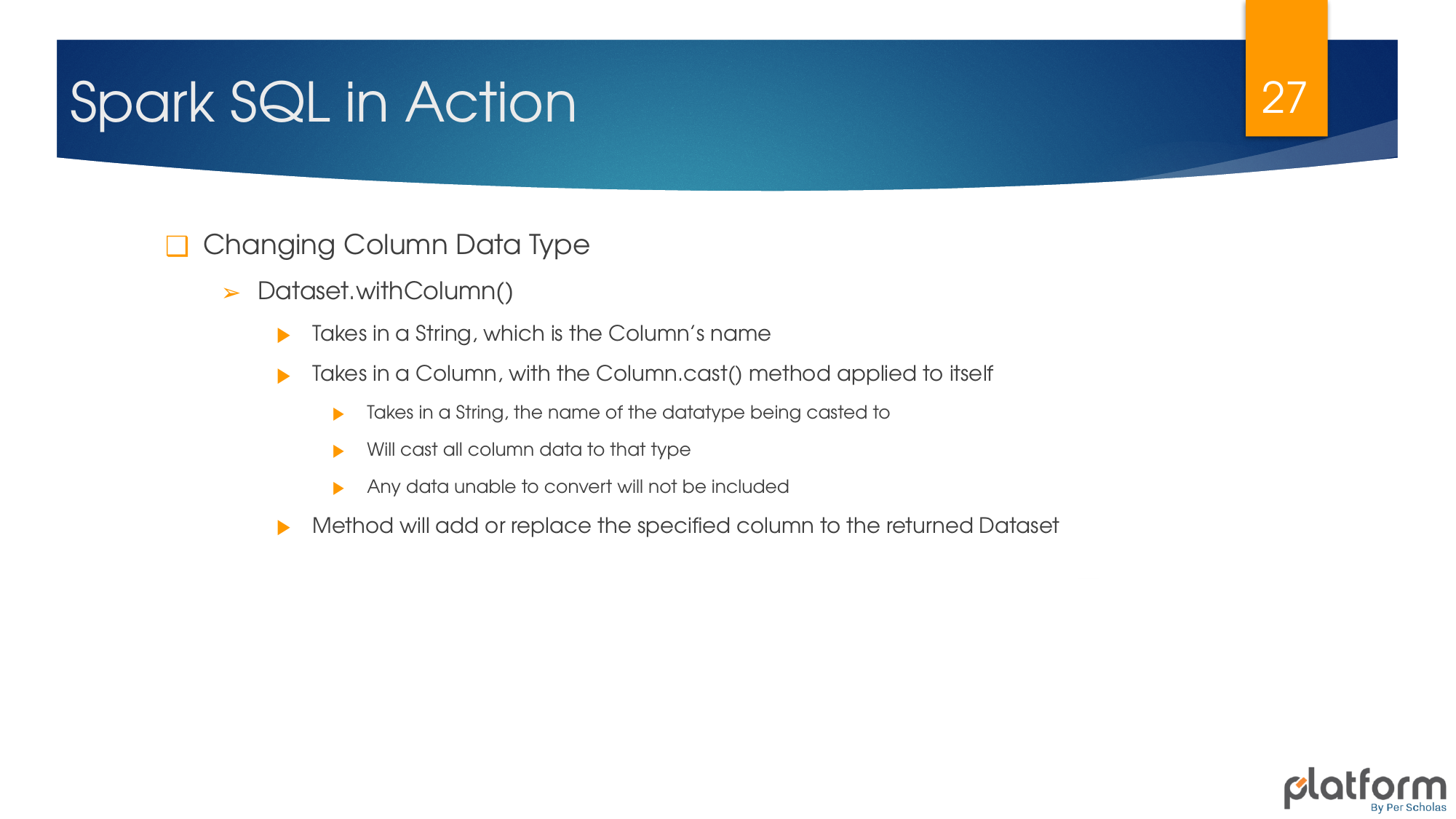

27
# Spark SQL in Action
Changing Column Data Type
Dataset.withColumn()
Takes in a String, which is the Column’s name
Takes in a Column, with the Column.cast() method applied to itself
Takes in a String, the name of the datatype being casted to
Will cast all column data to that type
Any data unable to convert will not be included
Method will add or replace the specified column to the returned Dataset